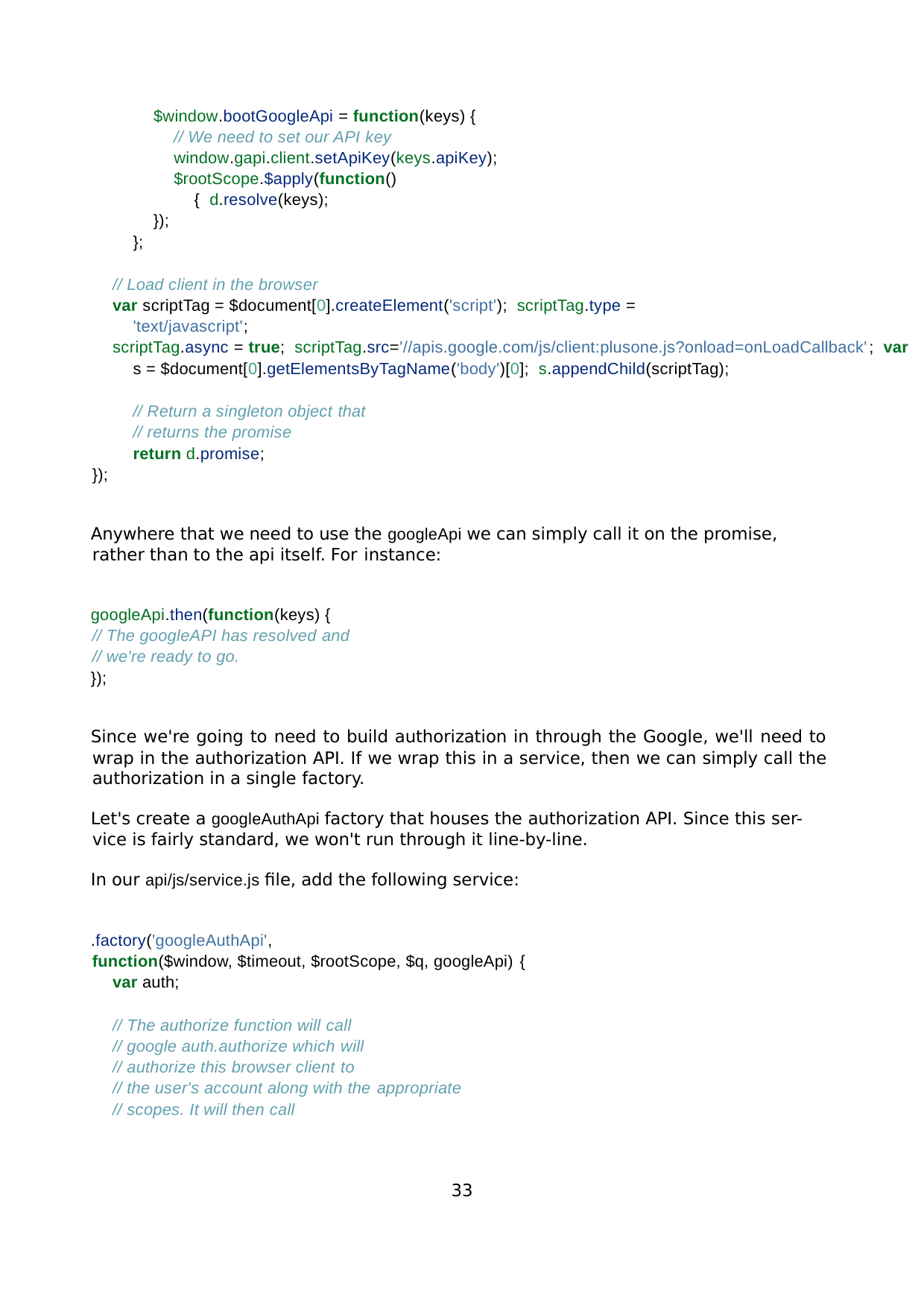

$window.bootGoogleApi = function(keys) {
// We need to set our API key
window.gapi.client.setApiKey(keys.apiKey);
$rootScope.$apply(function() {  d.resolve(keys);
});
};

// Load client in the browser
var scriptTag = $document[0].createElement('script');  scriptTag.type = 'text/javascript';
scriptTag.async = true;  scriptTag.src='//apis.google.com/js/client:plusone.js?onload=onLoadCallback';  var s = $document[0].getElementsByTagName('body')[0];  s.appendChild(scriptTag);

// Return a singleton object that
// returns the promise
return d.promise;
});

Anywhere that we need to use the googleApi we can simply call it on the promise,  rather than to the api itself. For instance:

googleApi.then(function(keys) {
// The googleAPI has resolved and
// we're ready to go.
});

Since we're going to need to build authorization in through the Google, we'll need to  wrap in the authorization API. If we wrap this in a service, then we can simply call the  authorization in a single factory.

Let's create a googleAuthApi factory that houses the authorization API. Since this ser-  vice is fairly standard, we won't run through it line-by-line.

In our api/js/service.js file, add the following service:

.factory('googleAuthApi',
function($window, $timeout, $rootScope, $q, googleApi) {
var auth;

// The authorize function will call
// google auth.authorize which will
// authorize this browser client to
// the user's account along with the appropriate
// scopes. It will then call
33